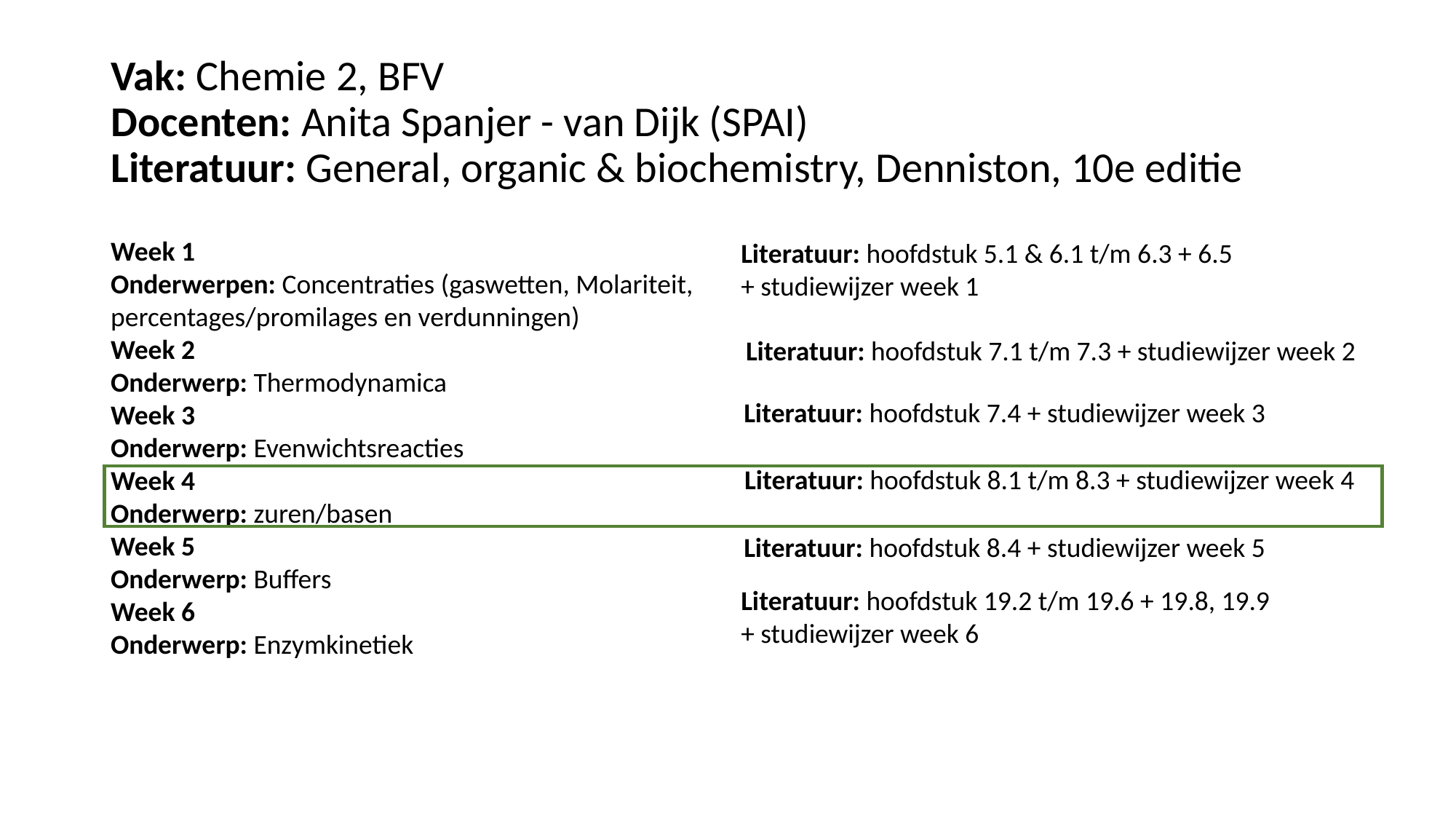

# Vak: Chemie 2, BFV Docenten: Anita Spanjer - van Dijk (SPAI) Literatuur: General, organic & biochemistry, Denniston, 10e editie

Week 1
Onderwerpen: Concentraties (gaswetten, Molariteit, percentages/promilages en verdunningen)
Week 2
Onderwerp: Thermodynamica
Week 3
Onderwerp: Evenwichtsreacties
Week 4
Onderwerp: zuren/basen
Week 5
Onderwerp: Buffers
Week 6
Onderwerp: Enzymkinetiek
Literatuur: hoofdstuk 5.1 & 6.1 t/m 6.3 + 6.5 + studiewijzer week 1
Literatuur: hoofdstuk 7.1 t/m 7.3 + studiewijzer week 2
Literatuur: hoofdstuk 7.4 + studiewijzer week 3
Literatuur: hoofdstuk 8.1 t/m 8.3 + studiewijzer week 4
Literatuur: hoofdstuk 8.4 + studiewijzer week 5
Literatuur: hoofdstuk 19.2 t/m 19.6 + 19.8, 19.9
+ studiewijzer week 6